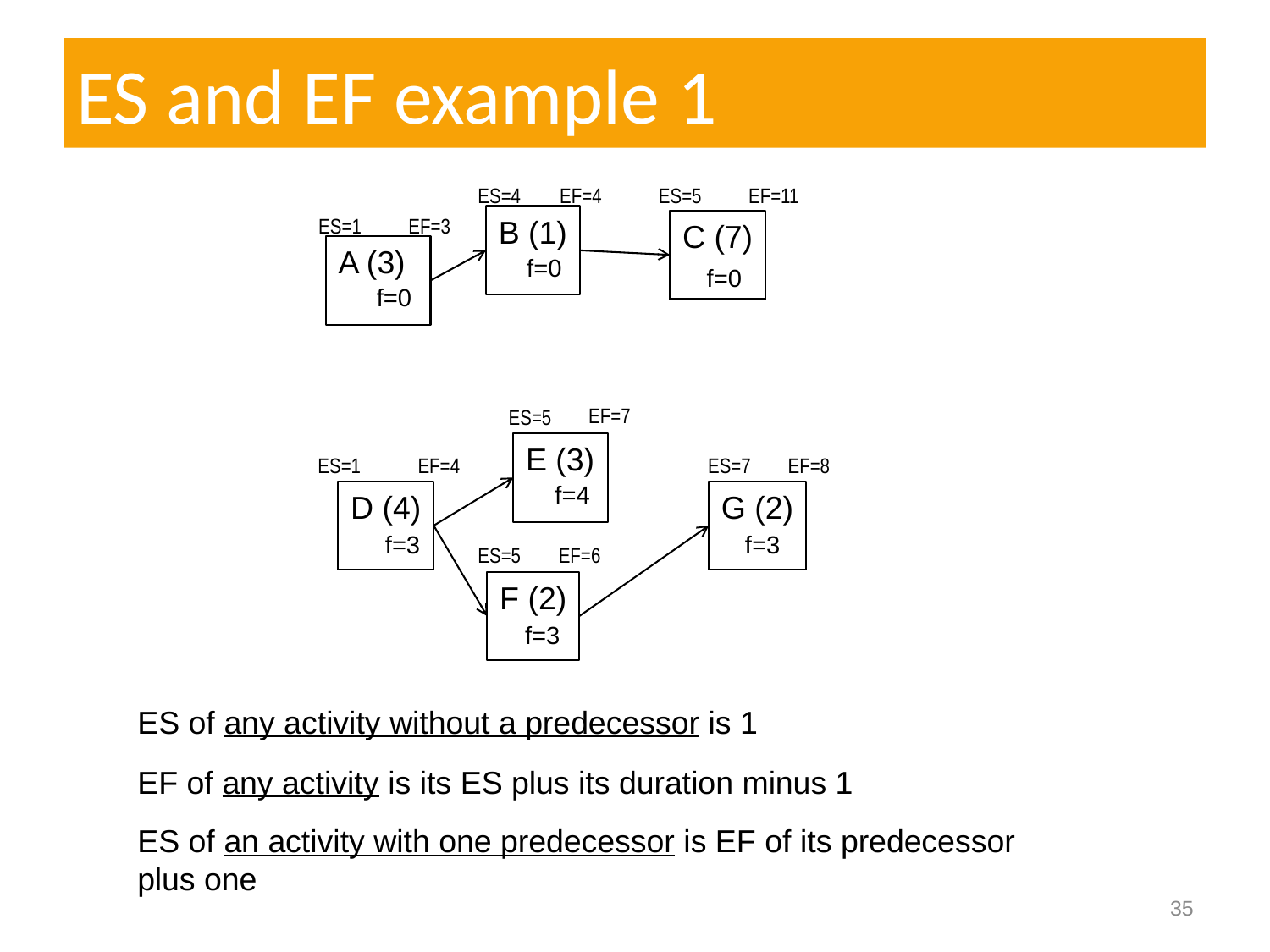

# ES and EF example 1
ES=4
EF=4
ES=5
EF=11
B (1)

ES=1
EF=3
C (7)

A (3)

f=0
f=0
f=0
EF=7
ES=5
E (3)

ES=7
EF=8
ES=1
EF=4
f=4
D (4)

G (2)

f=3
f=3
ES=5
EF=6
F (2)

f=3
ES of any activity without a predecessor is 1
EF of any activity is its ES plus its duration minus 1
ES of an activity with one predecessor is EF of its predecessor plus one
35